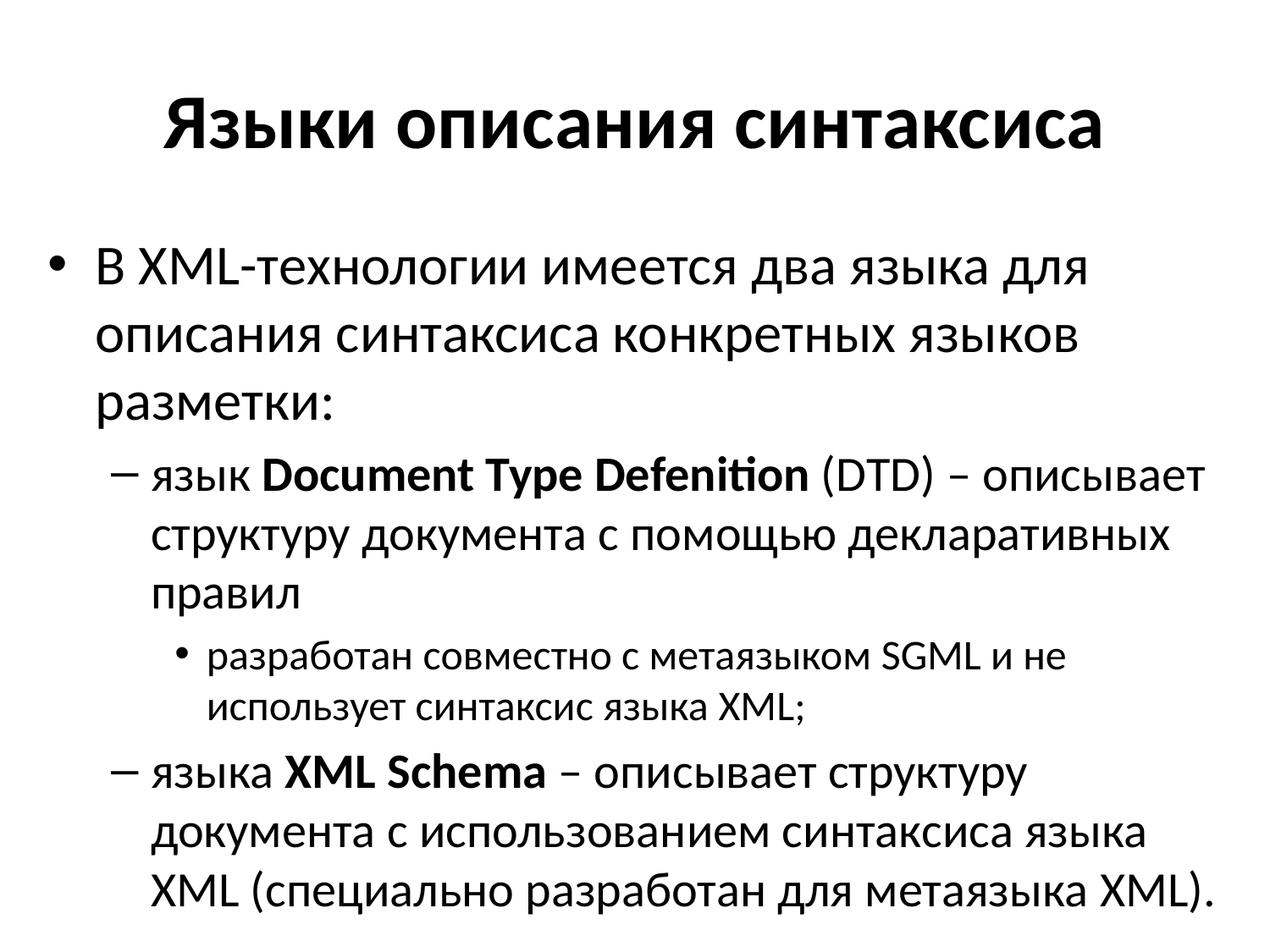

# Языки описания синтаксиса
В XML-технологии имеется два языка для описания синтаксиса конкретных языков разметки:
язык Document Type Defenition (DTD) – описывает структуру документа с помощью декларативных правил
разработан совместно с метаязыком SGML и не использует синтаксис языка XML;
языка XML Schema – описывает структуру документа с использованием синтаксиса языка XML (специально разработан для метаязыка XML).